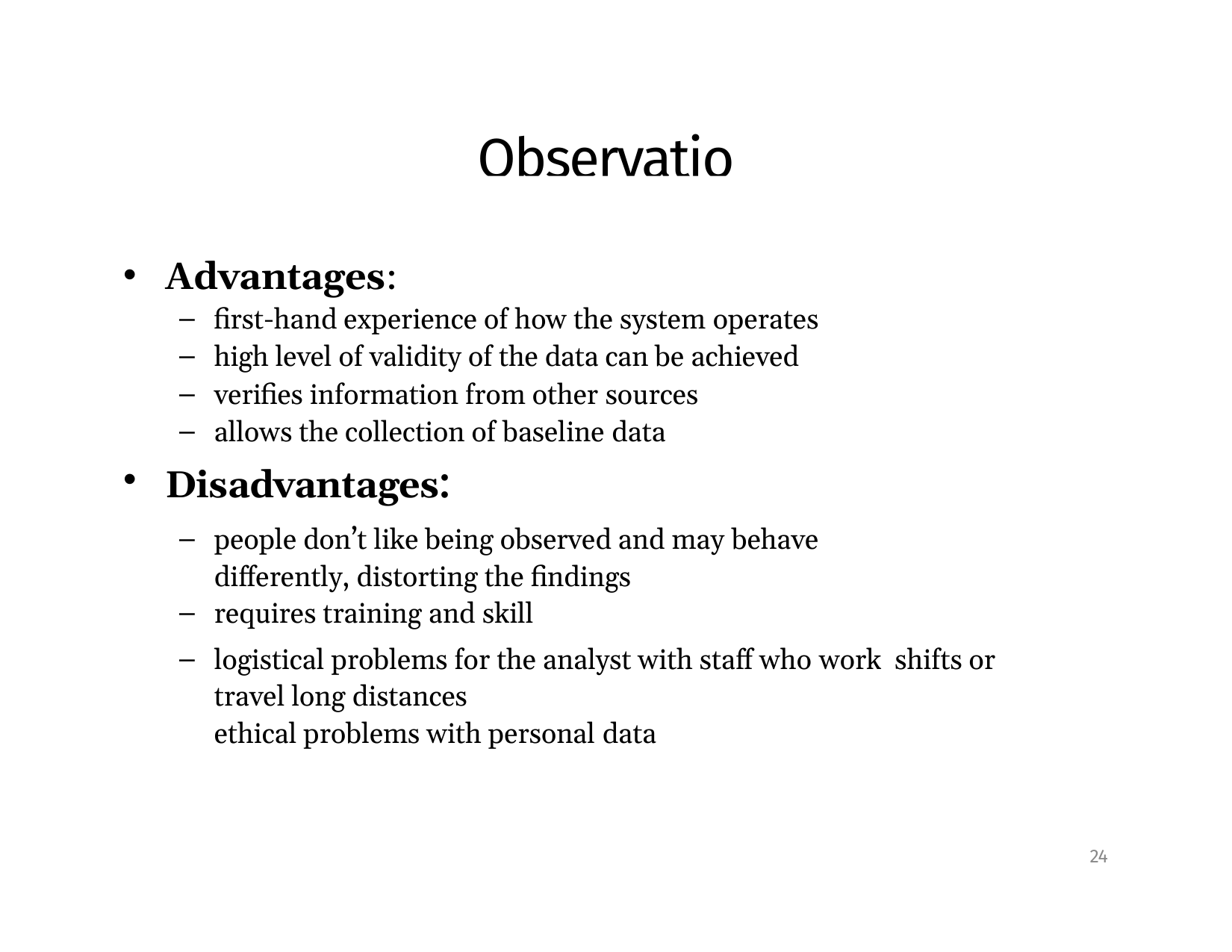

# Observation

Advantages:
first-hand experience of how the system operates
high level of validity of the data can be achieved
verifies information from other sources
allows the collection of baseline data
Disadvantages:
people don’t like being observed and may behave  differently, distorting the findings
requires training and skill
logistical problems for the analyst with staff who work  shifts or travel long distances
ethical problems with personal data

24